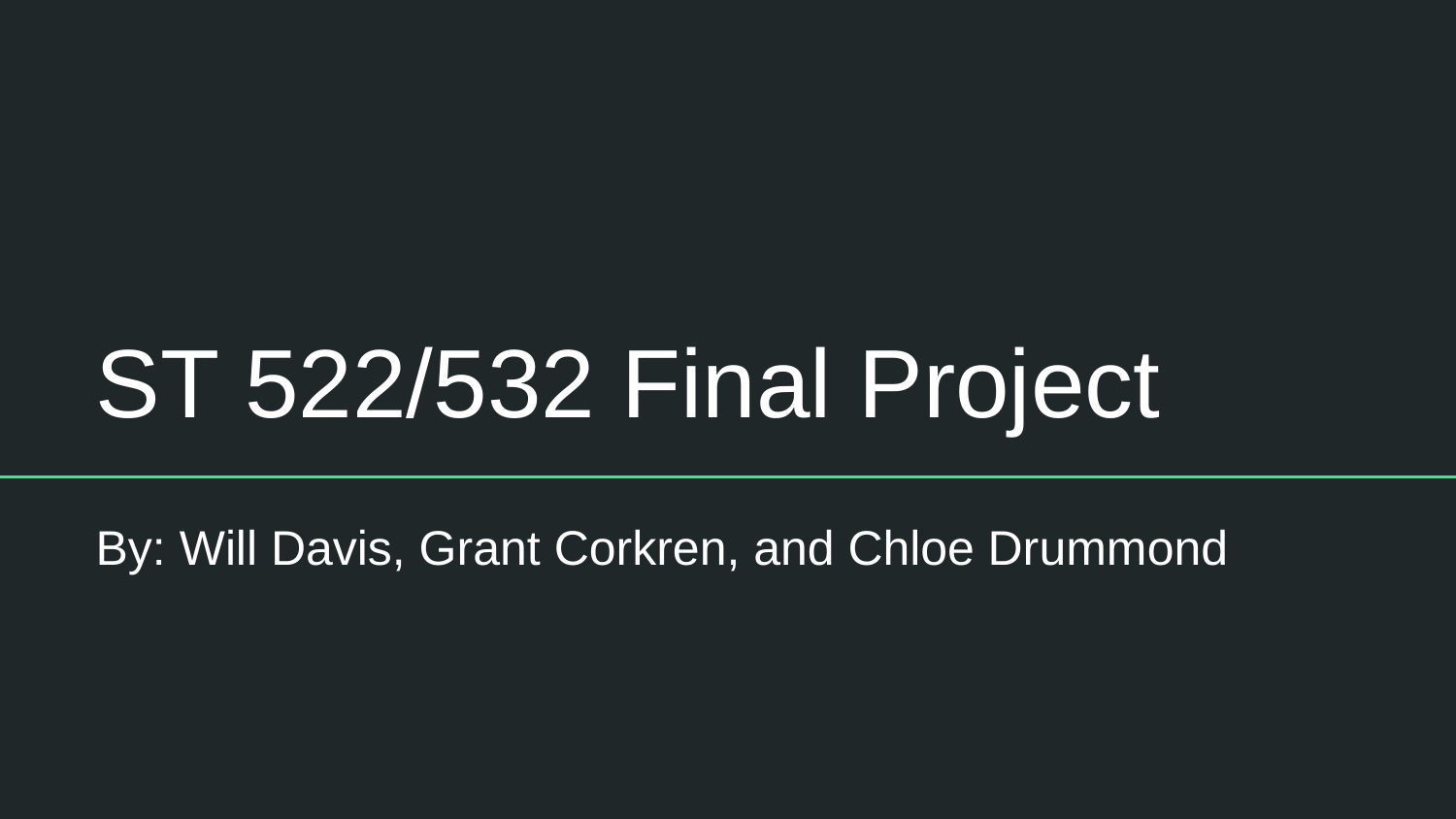

# ST 522/532 Final Project
By: Will Davis, Grant Corkren, and Chloe Drummond